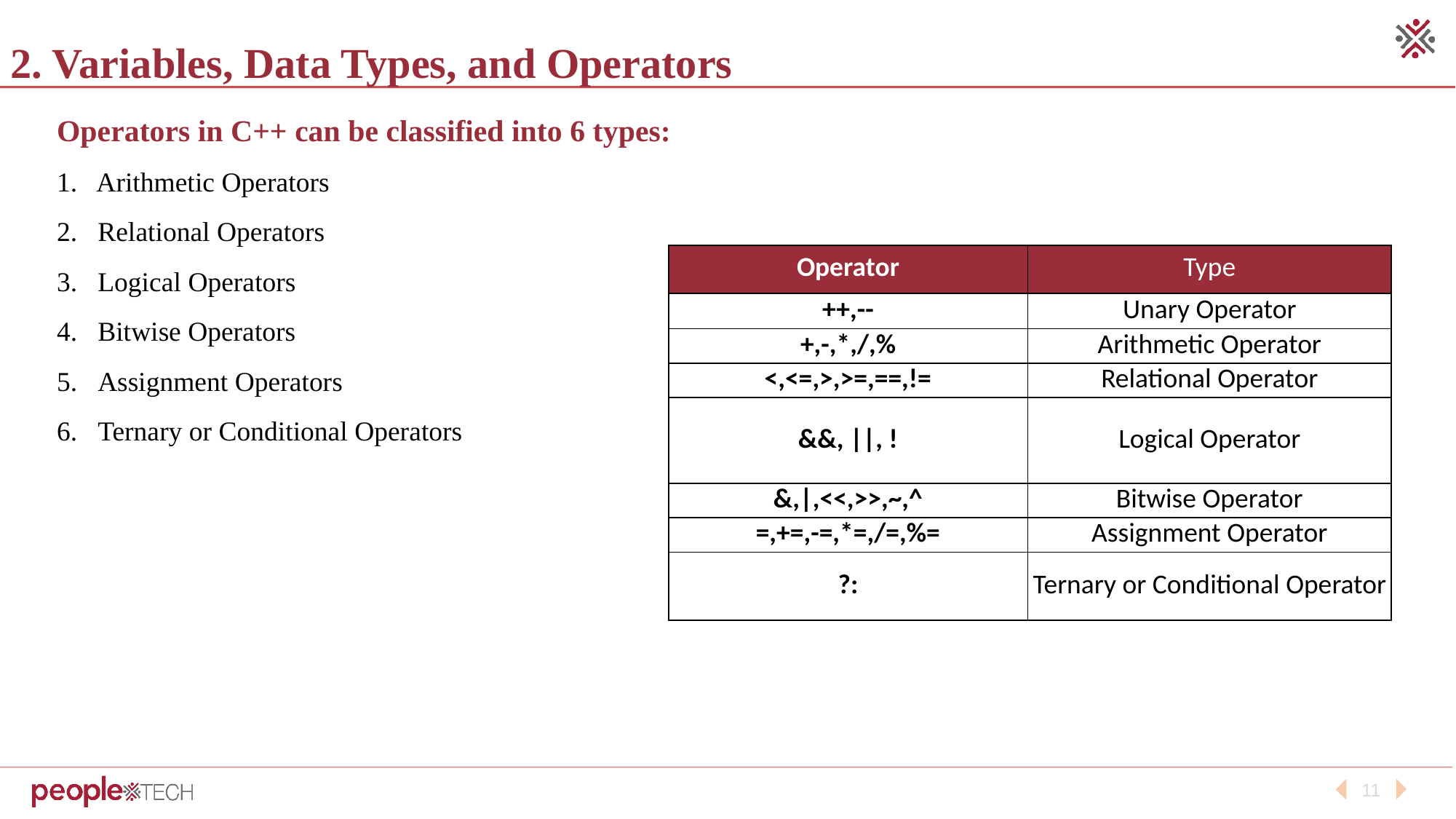

2. Variables, Data Types, and Operators
Operators in C++ can be classified into 6 types:
1.   Arithmetic Operators
Relational Operators
Logical Operators
Bitwise Operators
Assignment Operators
Ternary or Conditional Operators
| Operator | Type |
| --- | --- |
| ++,-- | Unary Operator |
| +,-,\*,/,% | Arithmetic Operator |
| <,<=,>,>=,==,!= | Relational Operator |
| &&, ||, ! | Logical Operator |
| &,|,<<,>>,~,^ | Bitwise Operator |
| =,+=,-=,\*=,/=,%= | Assignment Operator |
| ?: | Ternary or Conditional Operator |